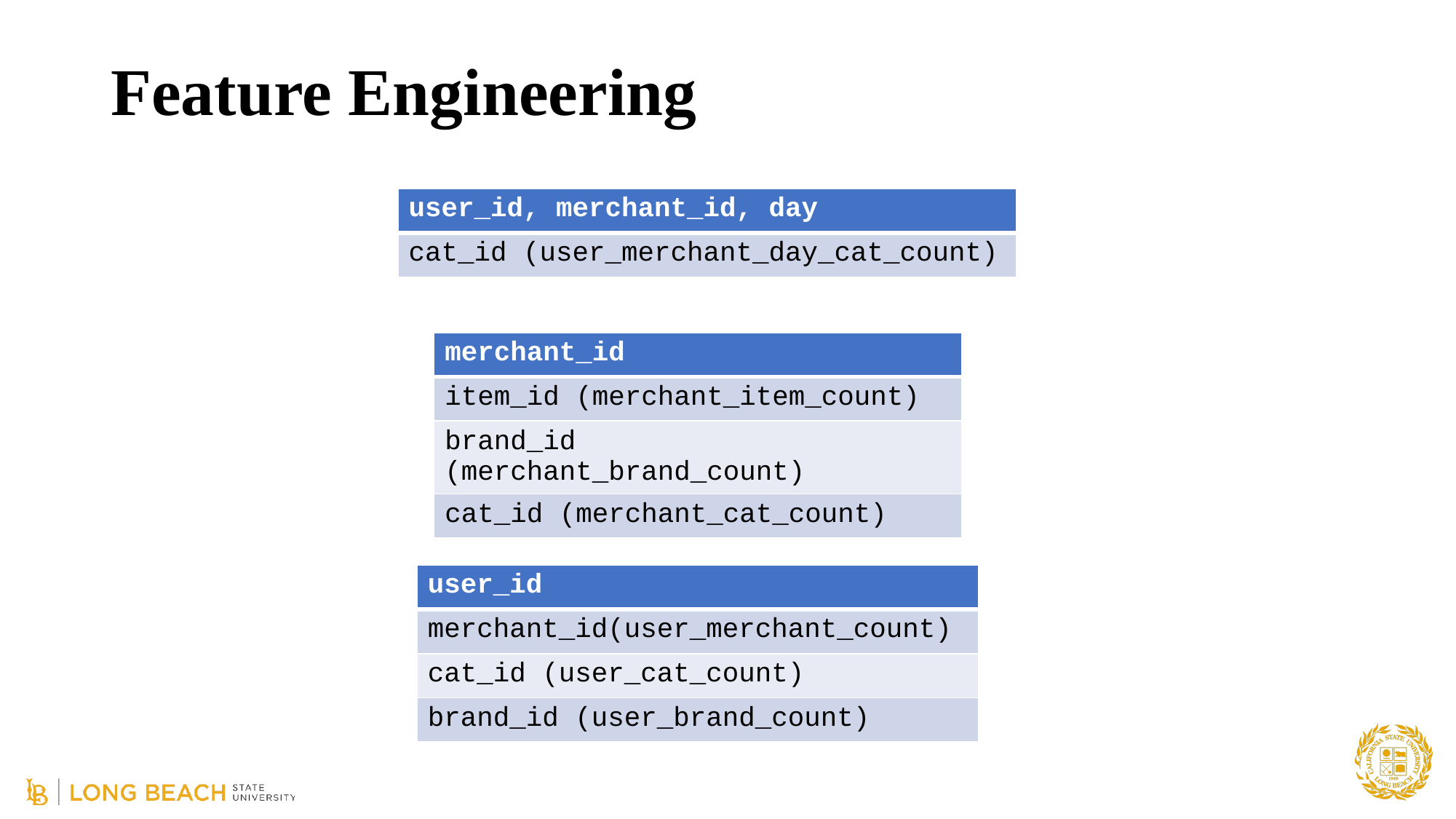

# Feature Engineering
| user\_id, merchant\_id, day |
| --- |
| cat\_id (user\_merchant\_day\_cat\_count) |
| merchant\_id |
| --- |
| item\_id (merchant\_item\_count) |
| brand\_id (merchant\_brand\_count) |
| cat\_id (merchant\_cat\_count) |
| user\_id |
| --- |
| merchant\_id(user\_merchant\_count) |
| cat\_id (user\_cat\_count) |
| brand\_id (user\_brand\_count) |